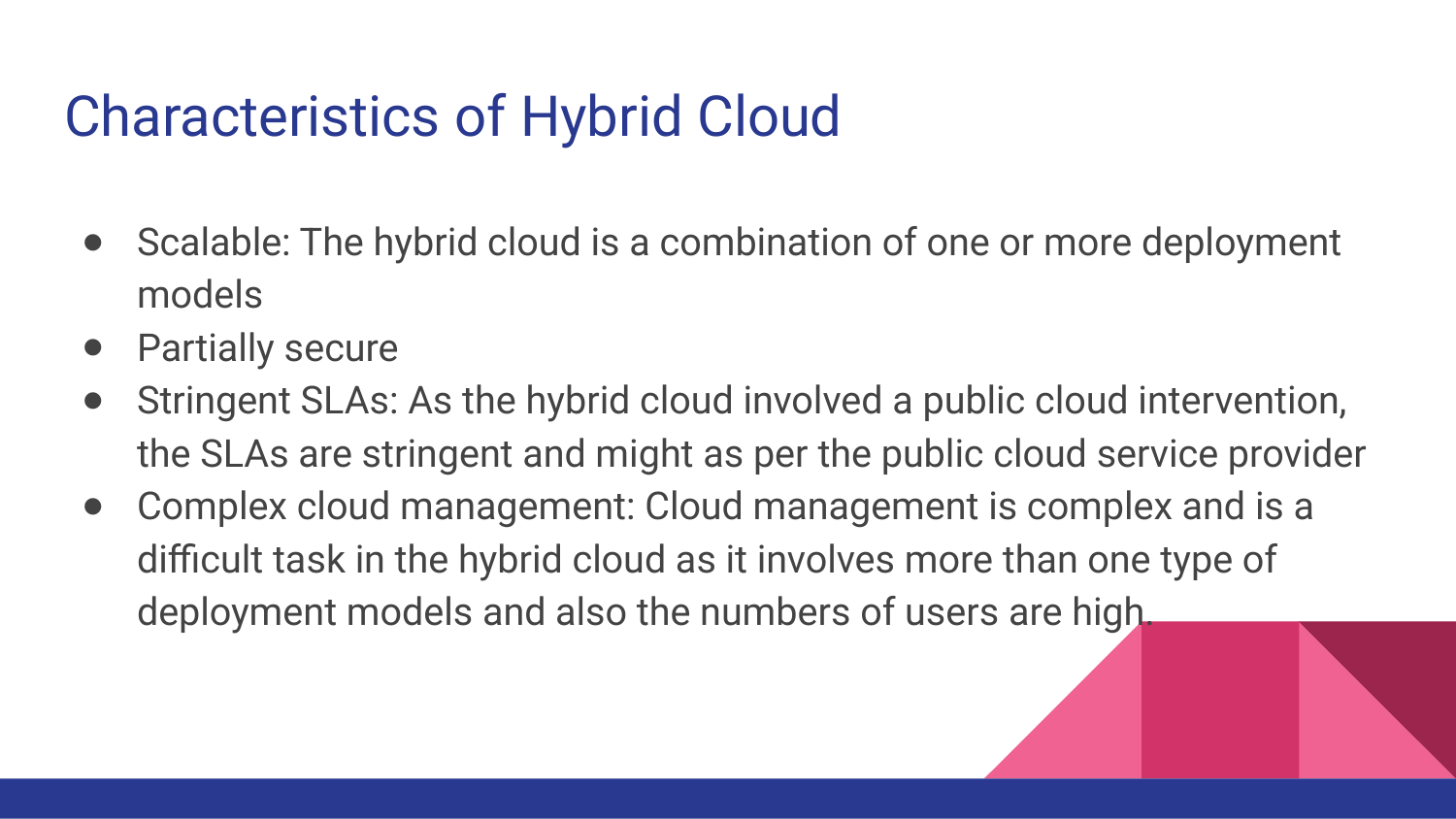

# Characteristics of Hybrid Cloud
Scalable: The hybrid cloud is a combination of one or more deployment models
Partially secure
Stringent SLAs: As the hybrid cloud involved a public cloud intervention, the SLAs are stringent and might as per the public cloud service provider
Complex cloud management: Cloud management is complex and is a difficult task in the hybrid cloud as it involves more than one type of deployment models and also the numbers of users are high.